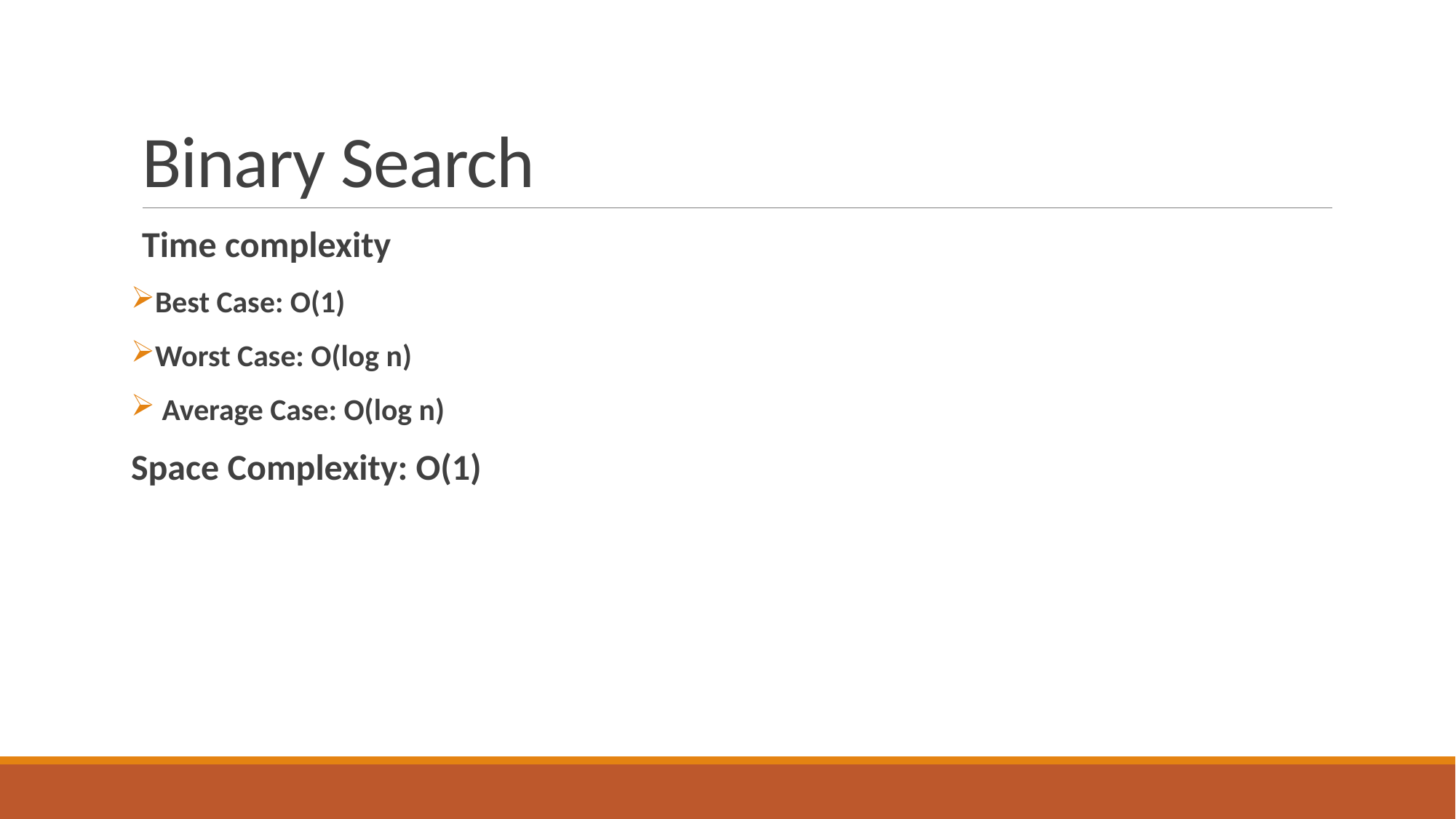

# Binary Search
Time complexity
Best Case: O(1)
Worst Case: O(log n)
 Average Case: O(log n)
Space Complexity: O(1)